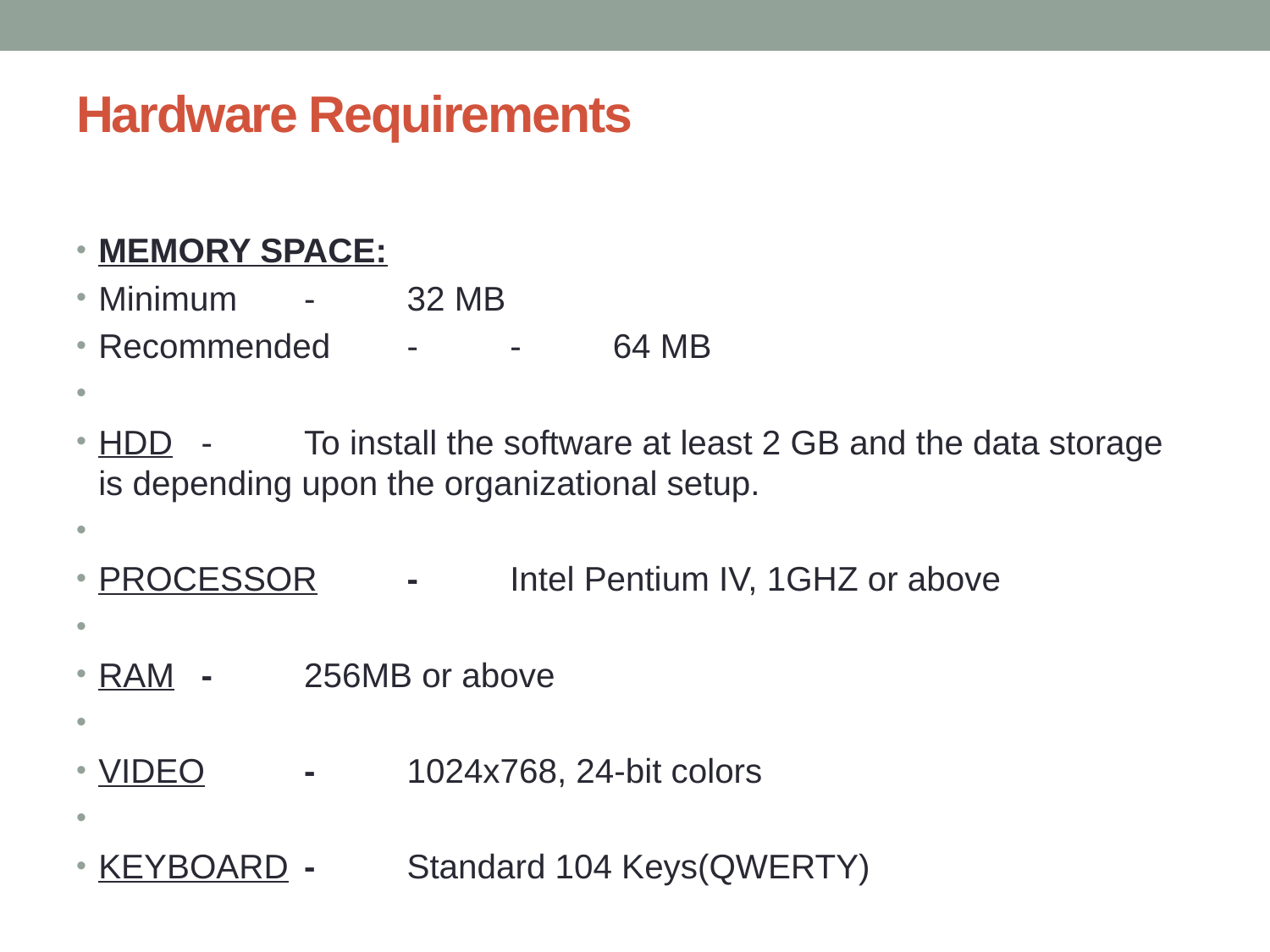

# Hardware Requirements
Memory Space:
Minimum		-	32 MB
Recommended	-	-	64 MB

HDD	-	To install the software at least 2 GB and the data storage is depending upon the organizational setup.

PROCESSOR	-	Intel Pentium IV, 1GHZ or above

ram	-	256MB or above

VIDEO	-	1024x768, 24-bit colors

KEYBOARD	-	Standard 104 Keys(QWERTY)